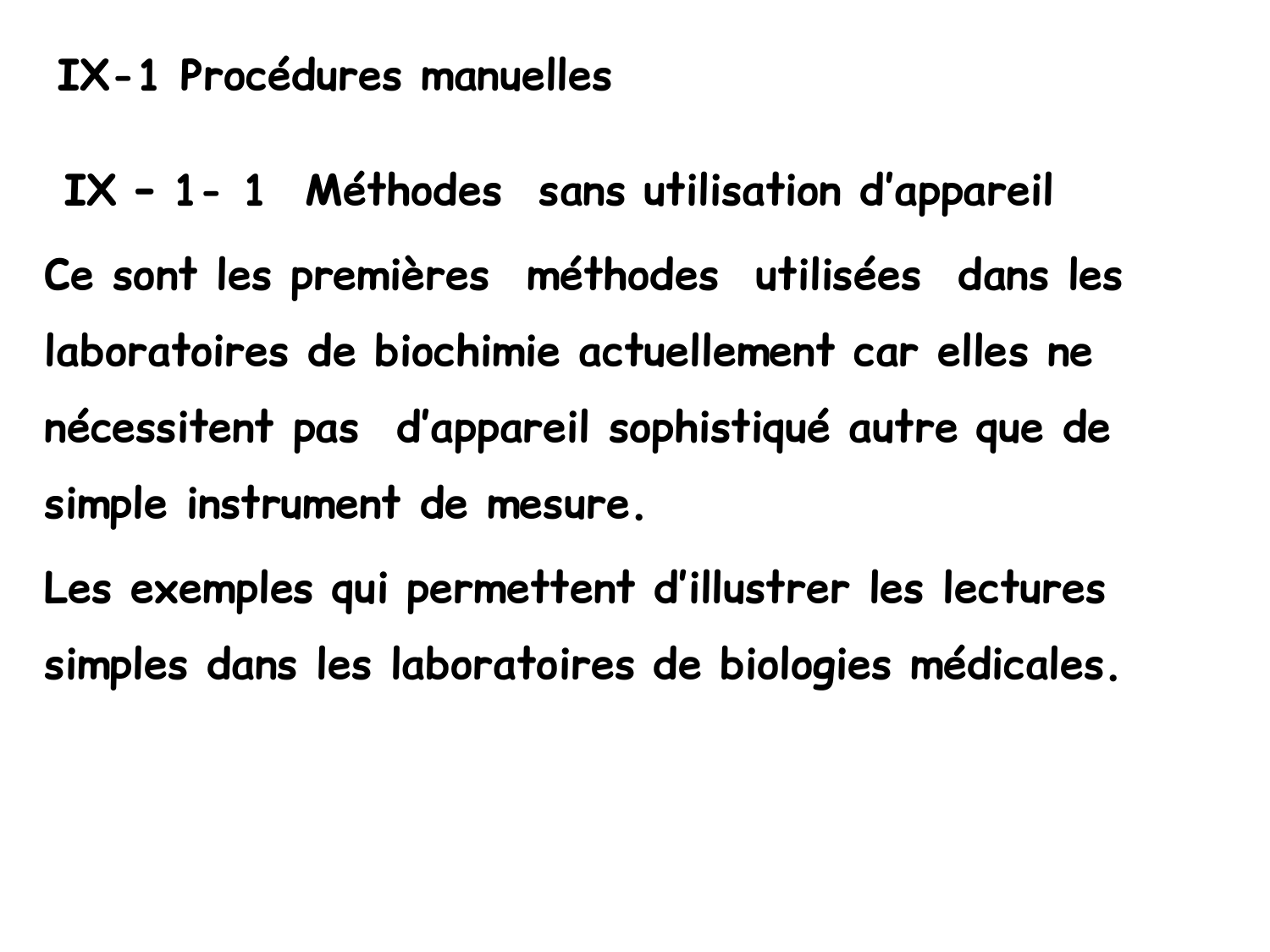

IX-1 Procédures manuelles

  IX – 1- 1  Méthodes  sans utilisation d’appareil
Ce sont les premières  méthodes  utilisées  dans les laboratoires de biochimie actuellement car elles ne nécessitent pas  d’appareil sophistiqué autre que de simple instrument de mesure.
Les exemples qui permettent d’illustrer les lectures simples dans les laboratoires de biologies médicales.